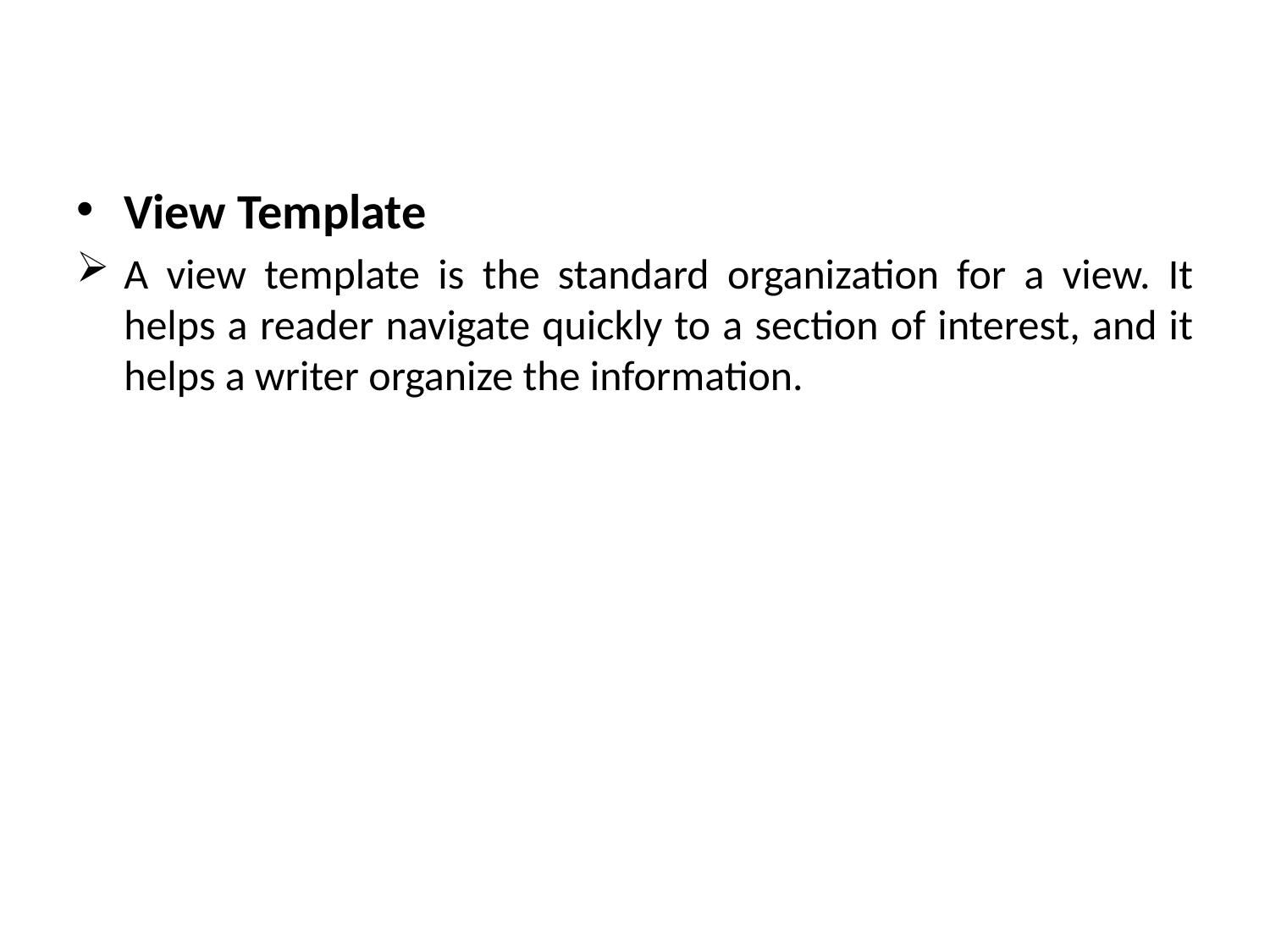

#

View Template
A view template is the standard organization for a view. It helps a reader navigate quickly to a section of interest, and it helps a writer organize the information.